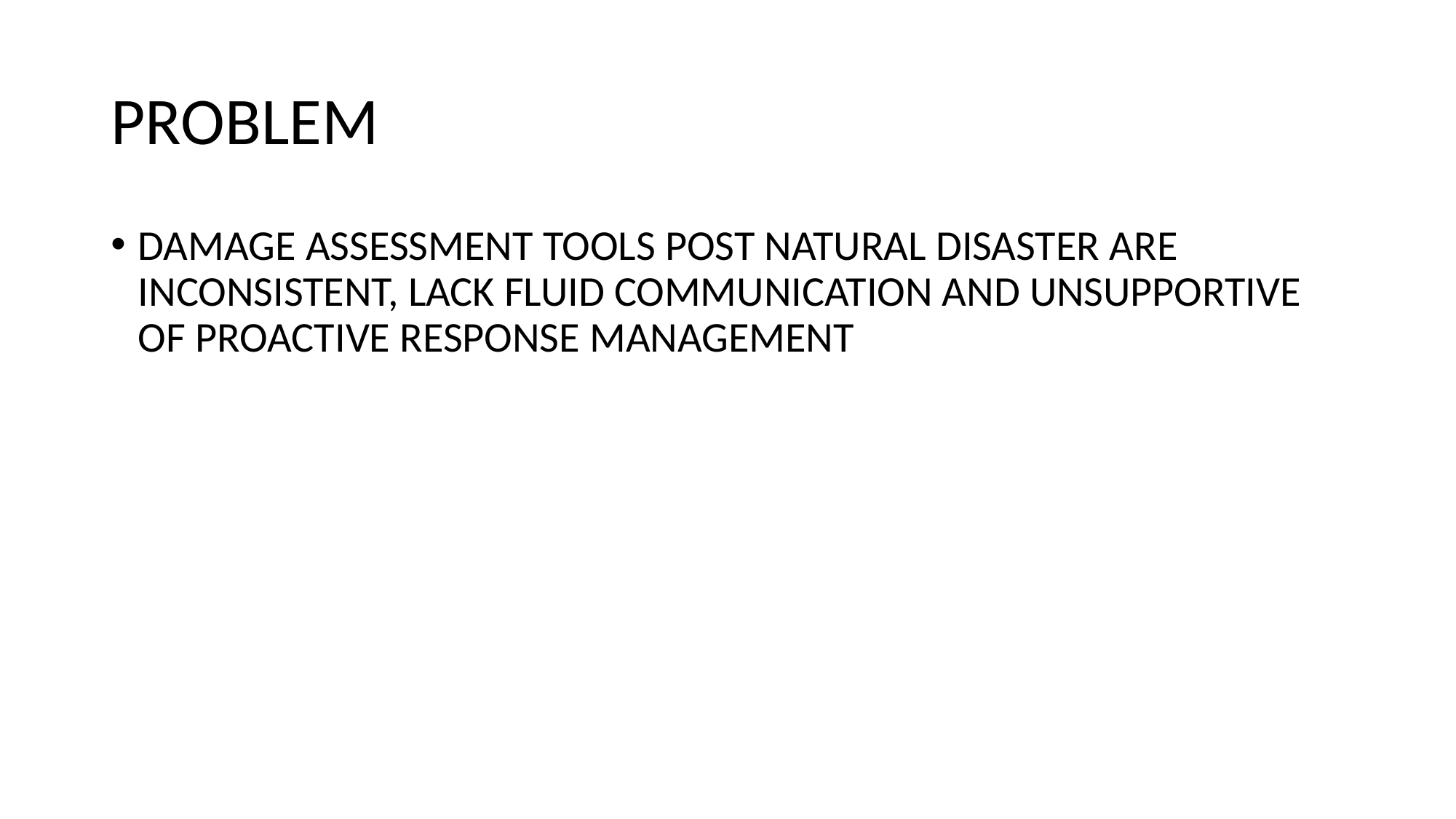

# PROBLEM
DAMAGE ASSESSMENT TOOLS POST NATURAL DISASTER ARE INCONSISTENT, LACK FLUID COMMUNICATION AND UNSUPPORTIVE OF PROACTIVE RESPONSE MANAGEMENT